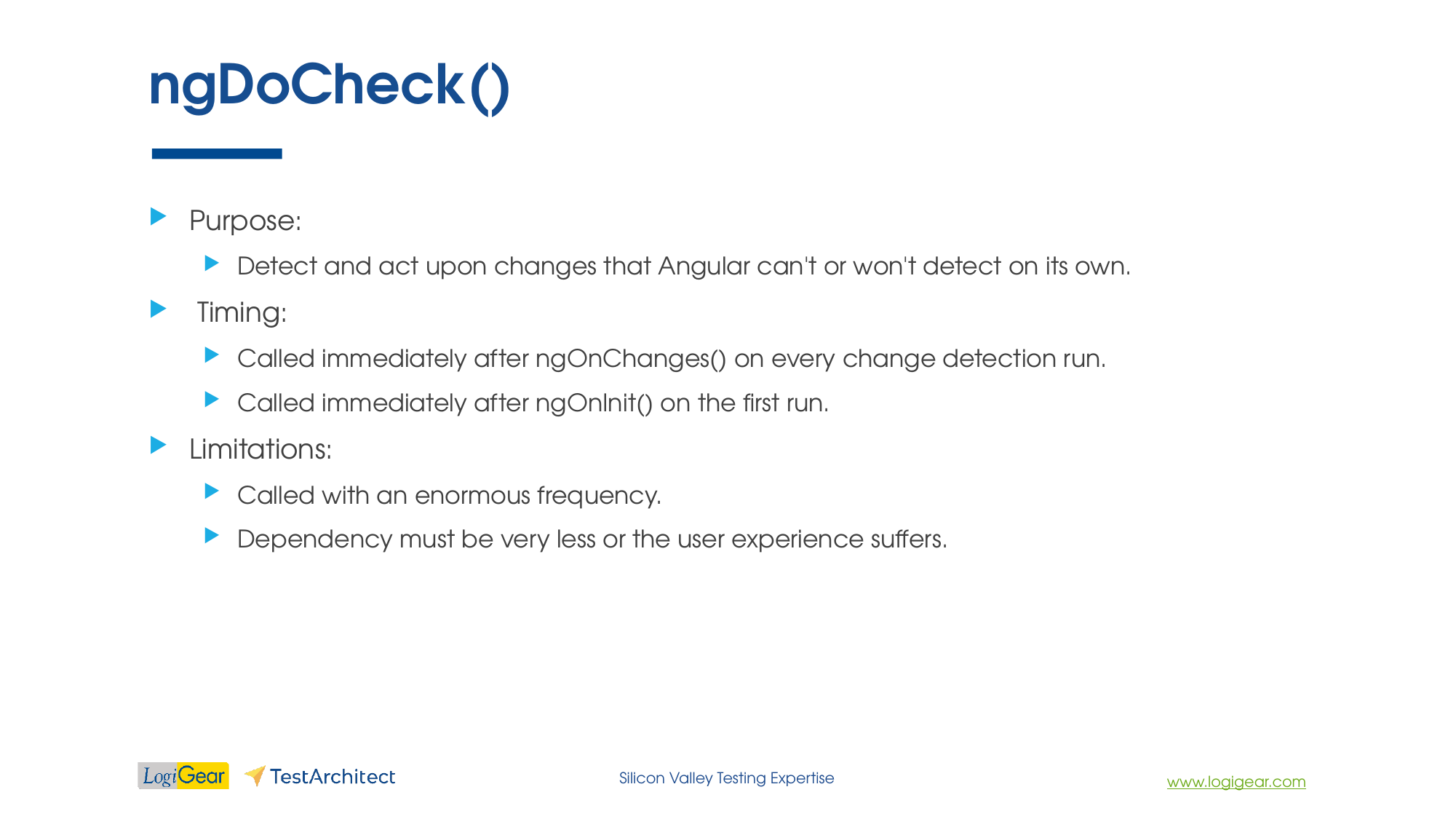

# ngDoCheck()
Purpose:
Detect and act upon changes that Angular can't or won't detect on its own.
 Timing:
Called immediately after ngOnChanges() on every change detection run.
Called immediately after ngOnInit() on the first run.
Limitations:
Called with an enormous frequency.
Dependency must be very less or the user experience suffers.